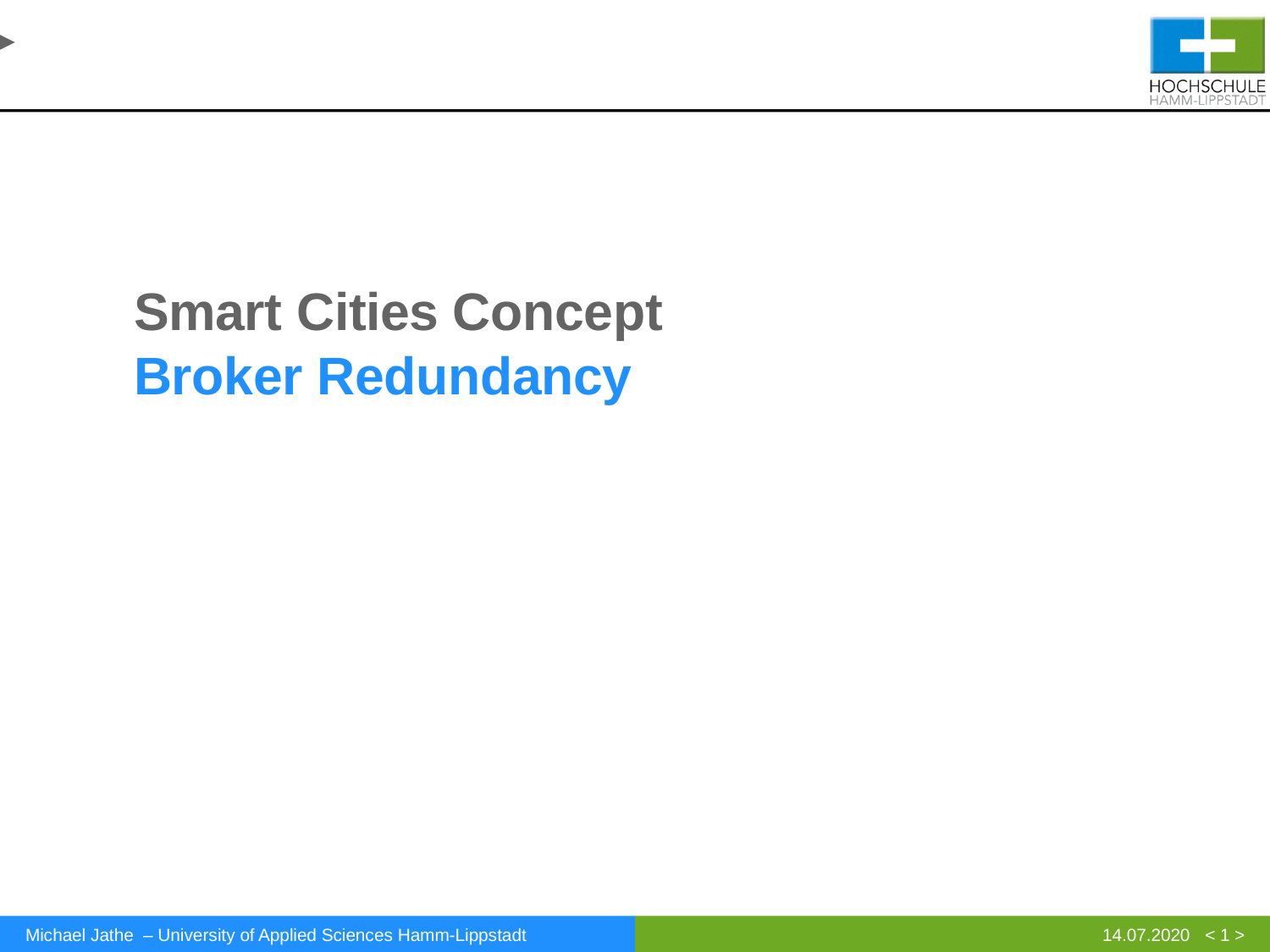

Smart Cities Concept
Broker Redundancy
< 1 >
Michael Jathe  – University of Applied Sciences Hamm-Lippstadt
14.07.2020